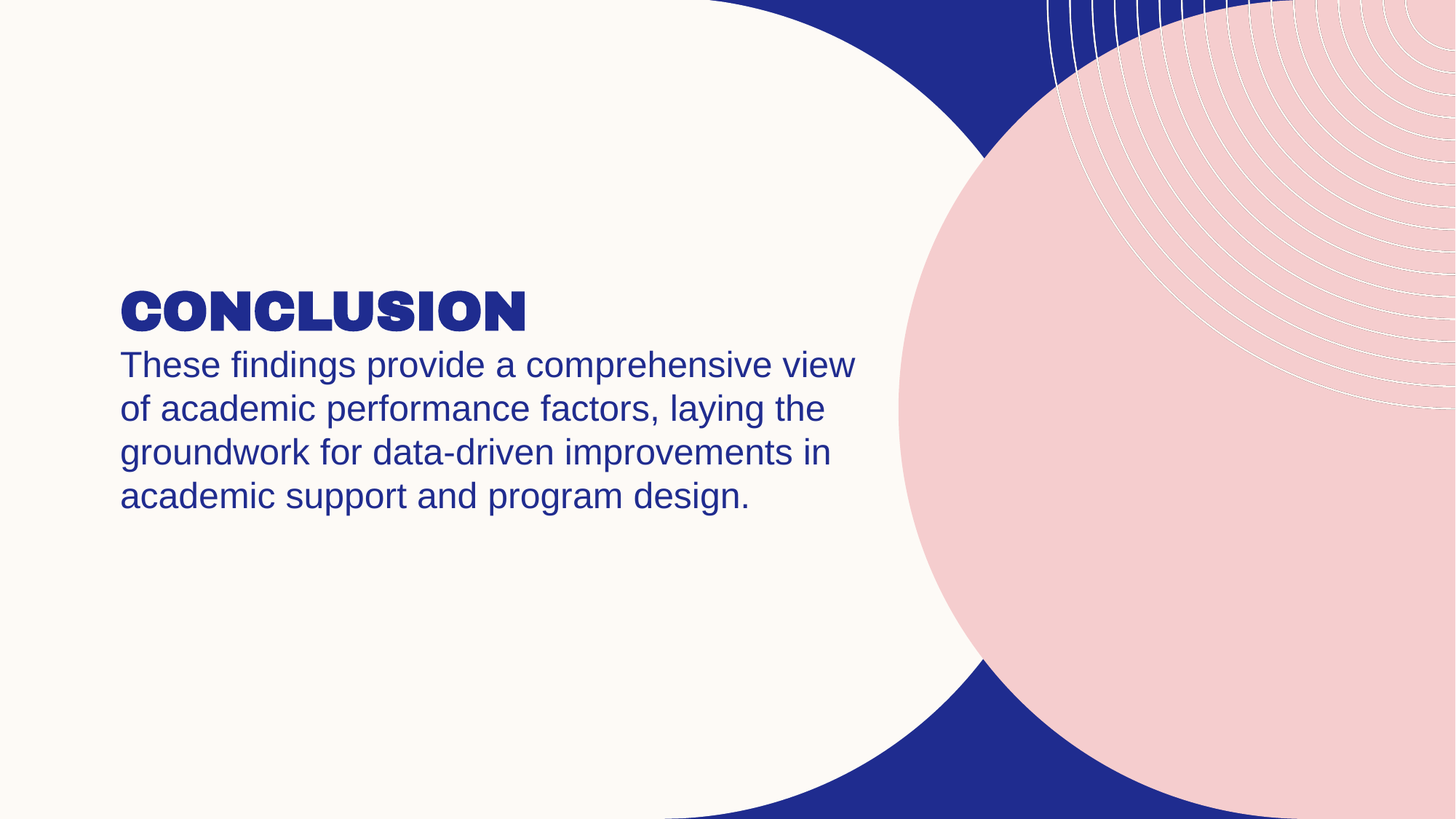

# Conclusion
These findings provide a comprehensive view of academic performance factors, laying the groundwork for data-driven improvements in academic support and program design.